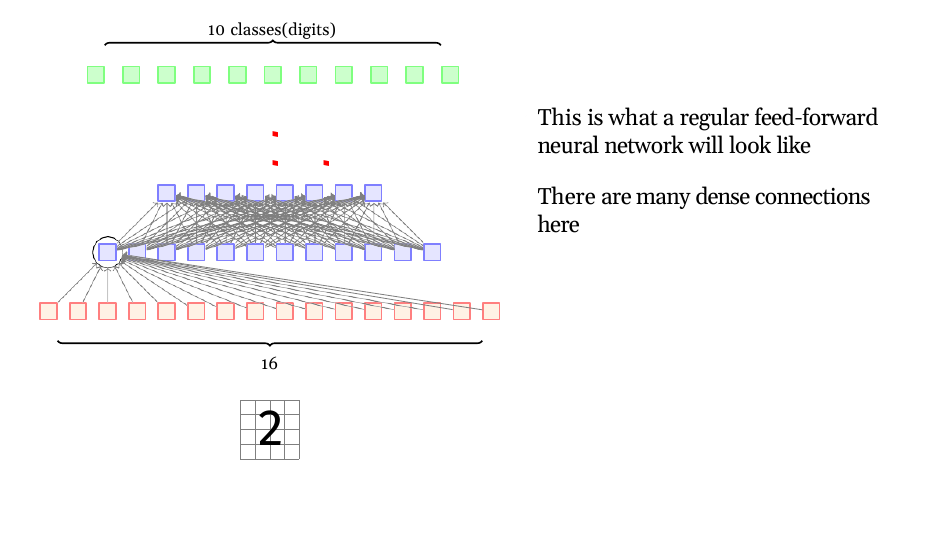

10 classes(digits)

# This is what a regular feed-forward  neural network will look like
. . .

There are many dense connections  here

16
2